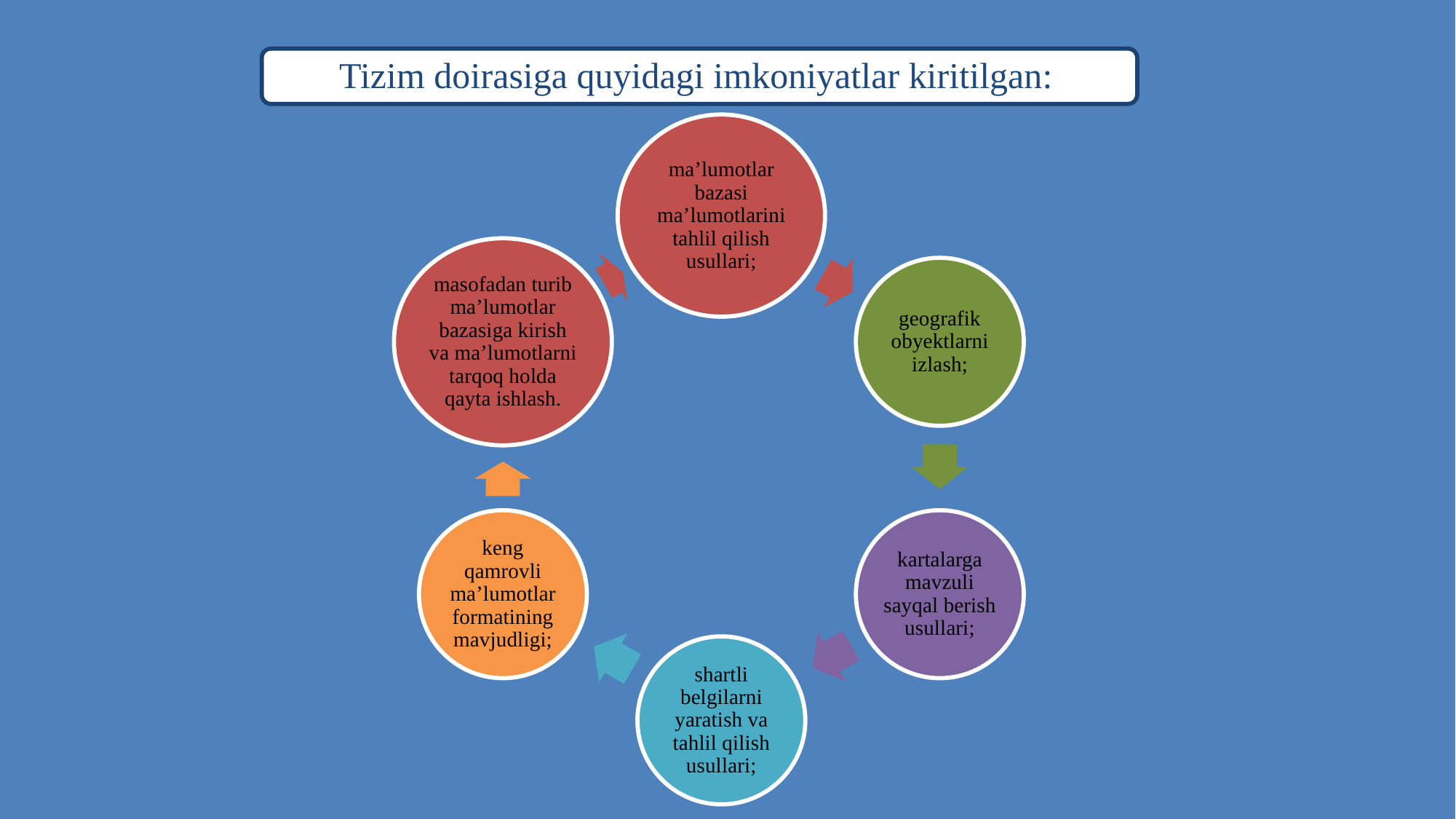

Tizim doirasiga quyidagi imkoniyatlar kiritilgan:
ma’lumotlar bazasi ma’lumotlarini tahlil qilish usullari;

geografik obyektlarni izlash;

kartalarga mavzuli sayqal berish usullari;

shartli belgilarni yaratish va tahlil qilish usullari;

keng qamrovli ma’lumotlar formatining mavjudligi;

masofadan turib ma’lumotlar bazasiga kirish va ma’lumotlarni tarqoq holda qayta ishlash.